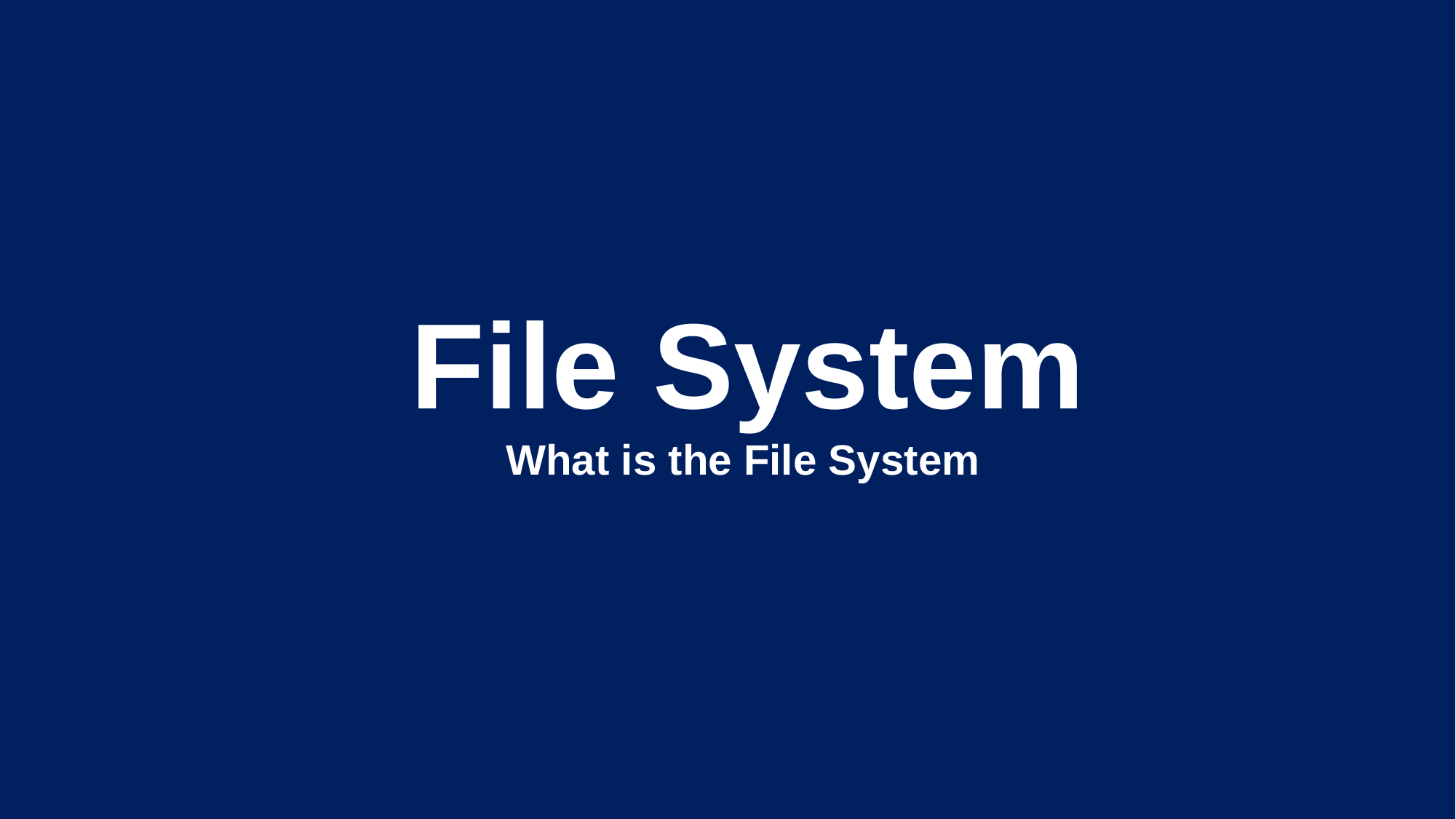

File System
  What is the File System